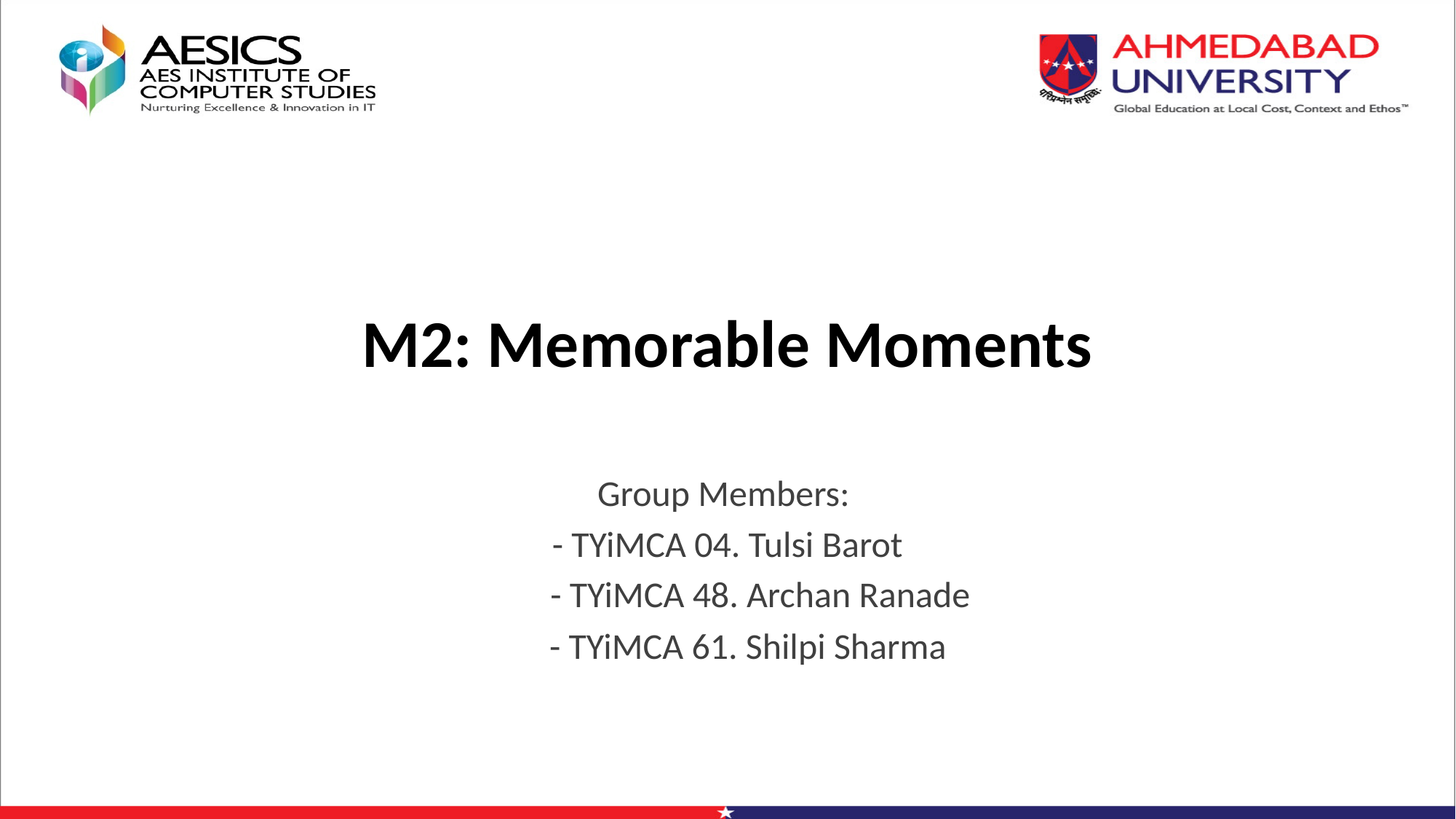

# M2: Memorable Moments
Group Members:
- TYiMCA 04. Tulsi Barot
        - TYiMCA 48. Archan Ranade
     - TYiMCA 61. Shilpi Sharma